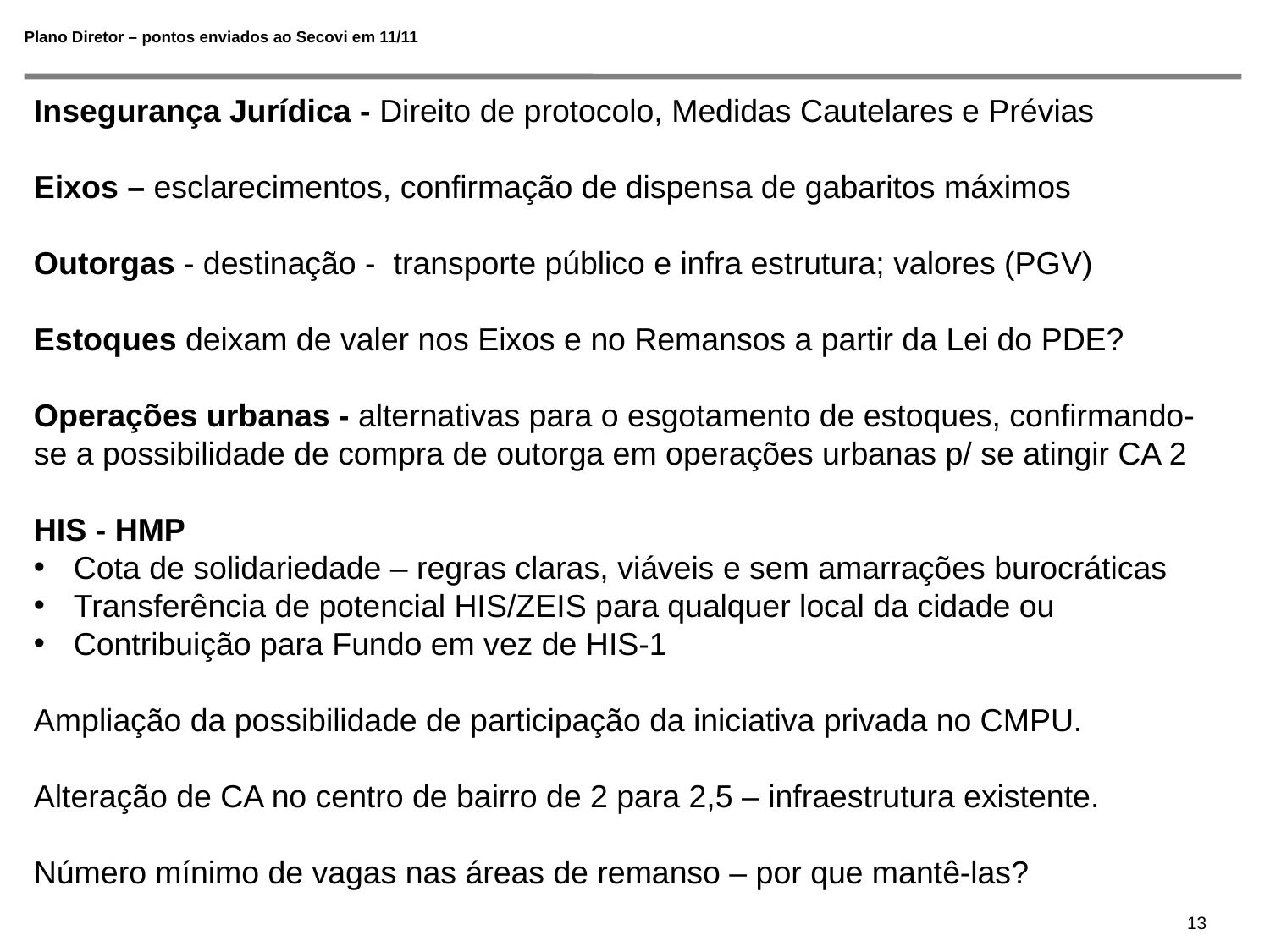

# Plano Diretor – pontos enviados ao Secovi em 11/11

Insegurança Jurídica - Direito de protocolo, Medidas Cautelares e Prévias

Eixos – esclarecimentos, confirmação de dispensa de gabaritos máximos

Outorgas - destinação -  transporte público e infra estrutura; valores (PGV)

Estoques deixam de valer nos Eixos e no Remansos a partir da Lei do PDE?

Operações urbanas - alternativas para o esgotamento de estoques, confirmando-se a possibilidade de compra de outorga em operações urbanas p/ se atingir CA 2

HIS - HMP
Cota de solidariedade – regras claras, viáveis e sem amarrações burocráticas
Transferência de potencial HIS/ZEIS para qualquer local da cidade ou
Contribuição para Fundo em vez de HIS-1

Ampliação da possibilidade de participação da iniciativa privada no CMPU.

Alteração de CA no centro de bairro de 2 para 2,5 – infraestrutura existente.

Número mínimo de vagas nas áreas de remanso – por que mantê-las?

13